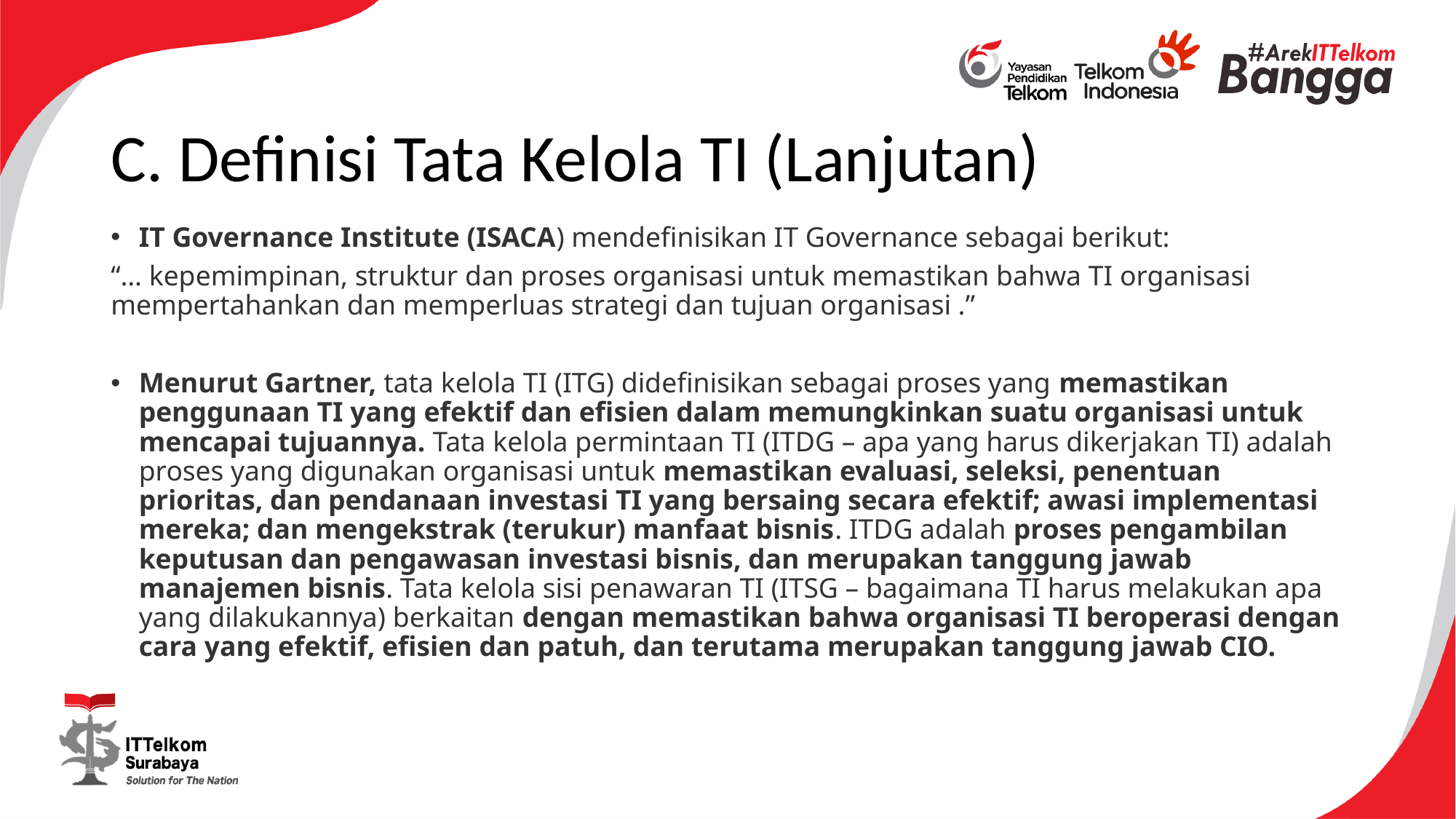

# C. Definisi Tata Kelola TI (Lanjutan)
IT Governance Institute (ISACA) mendefinisikan IT Governance sebagai berikut:
“… kepemimpinan, struktur dan proses organisasi untuk memastikan bahwa TI organisasi mempertahankan dan memperluas strategi dan tujuan organisasi .”

Menurut Gartner, tata kelola TI (ITG) didefinisikan sebagai proses yang memastikan penggunaan TI yang efektif dan efisien dalam memungkinkan suatu organisasi untuk mencapai tujuannya. Tata kelola permintaan TI (ITDG – apa yang harus dikerjakan TI) adalah proses yang digunakan organisasi untuk memastikan evaluasi, seleksi, penentuan prioritas, dan pendanaan investasi TI yang bersaing secara efektif; awasi implementasi mereka; dan mengekstrak (terukur) manfaat bisnis. ITDG adalah proses pengambilan keputusan dan pengawasan investasi bisnis, dan merupakan tanggung jawab manajemen bisnis. Tata kelola sisi penawaran TI (ITSG – bagaimana TI harus melakukan apa yang dilakukannya) berkaitan dengan memastikan bahwa organisasi TI beroperasi dengan cara yang efektif, efisien dan patuh, dan terutama merupakan tanggung jawab CIO.